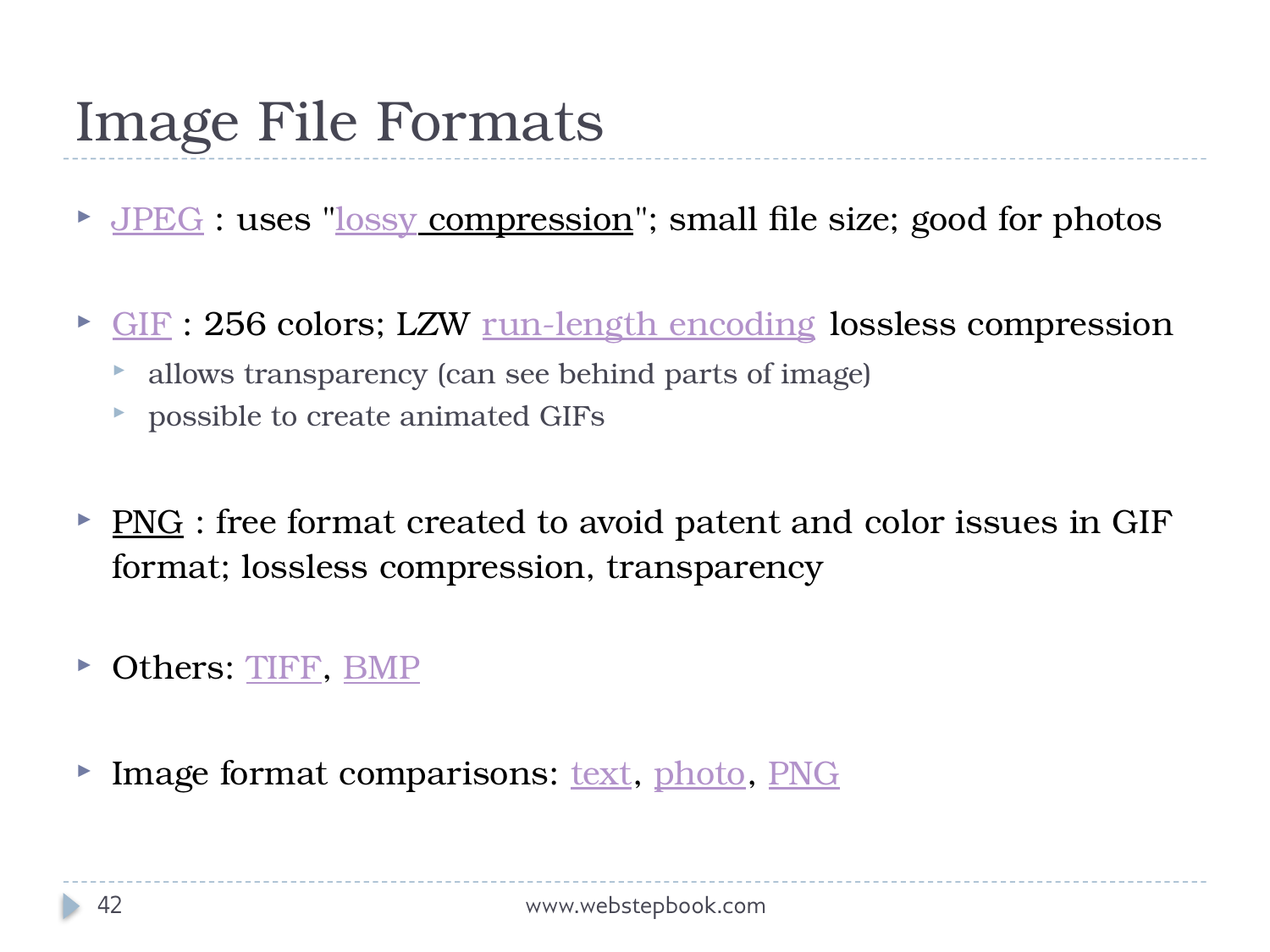

# Image File Formats
JPEG : uses "lossy compression"; small file size; good for photos

GIF : 256 colors; LZW run-length encoding lossless compression
allows transparency (can see behind parts of image)
possible to create animated GIFs

PNG : free format created to avoid patent and color issues in GIF format; lossless compression, transparency

Others: TIFF, BMP

Image format comparisons: text, photo, PNG
42
www.webstepbook.com